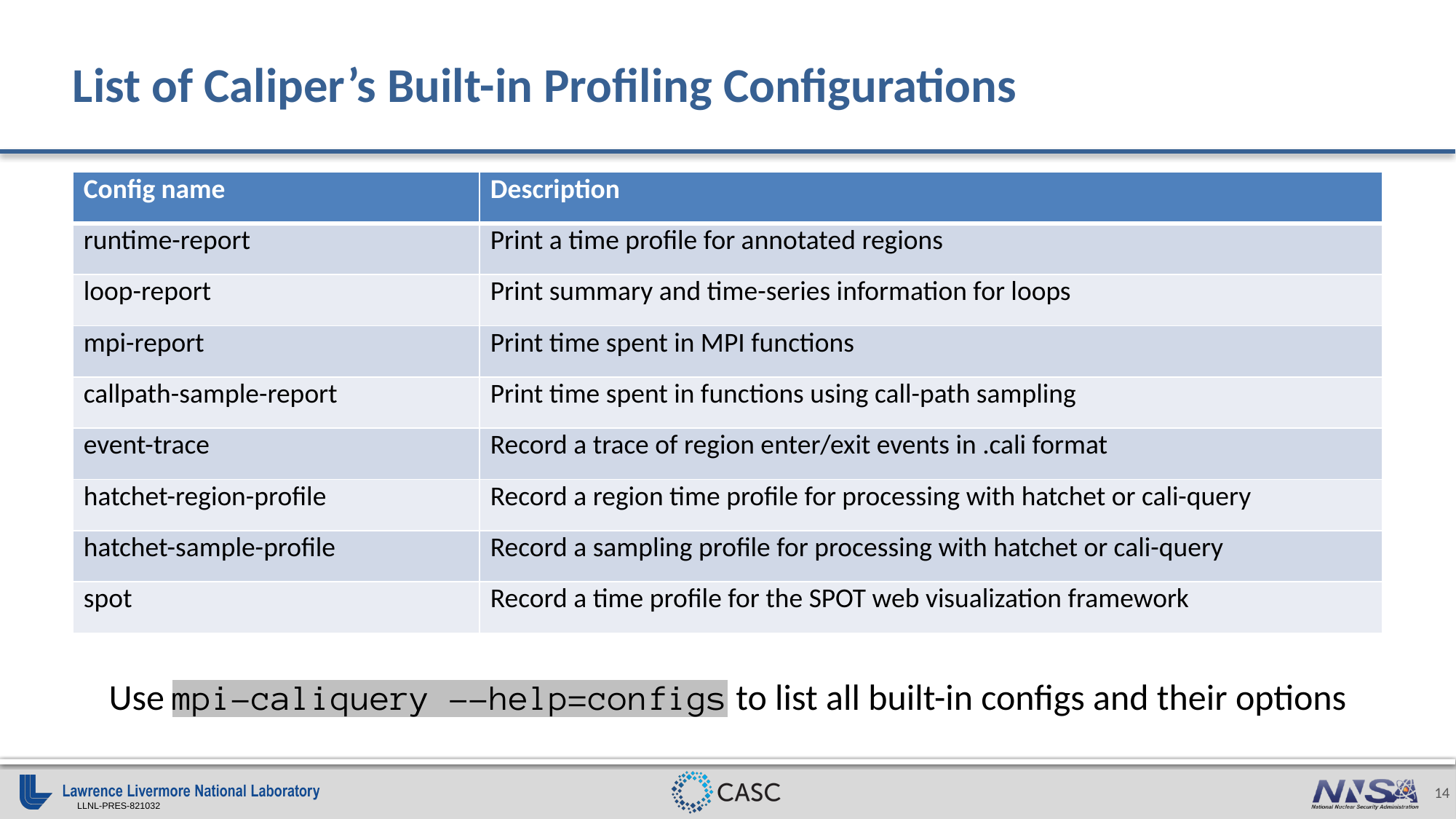

# List of Caliper’s Built-in Profiling Configurations
| Config name | Description |
| --- | --- |
| runtime-report | Print a time profile for annotated regions |
| loop-report | Print summary and time-series information for loops |
| mpi-report | Print time spent in MPI functions |
| callpath-sample-report | Print time spent in functions using call-path sampling |
| event-trace | Record a trace of region enter/exit events in .cali format |
| hatchet-region-profile | Record a region time profile for processing with hatchet or cali-query |
| hatchet-sample-profile | Record a sampling profile for processing with hatchet or cali-query |
| spot | Record a time profile for the SPOT web visualization framework |
Use mpi-caliquery --help=configs to list all built-in configs and their options